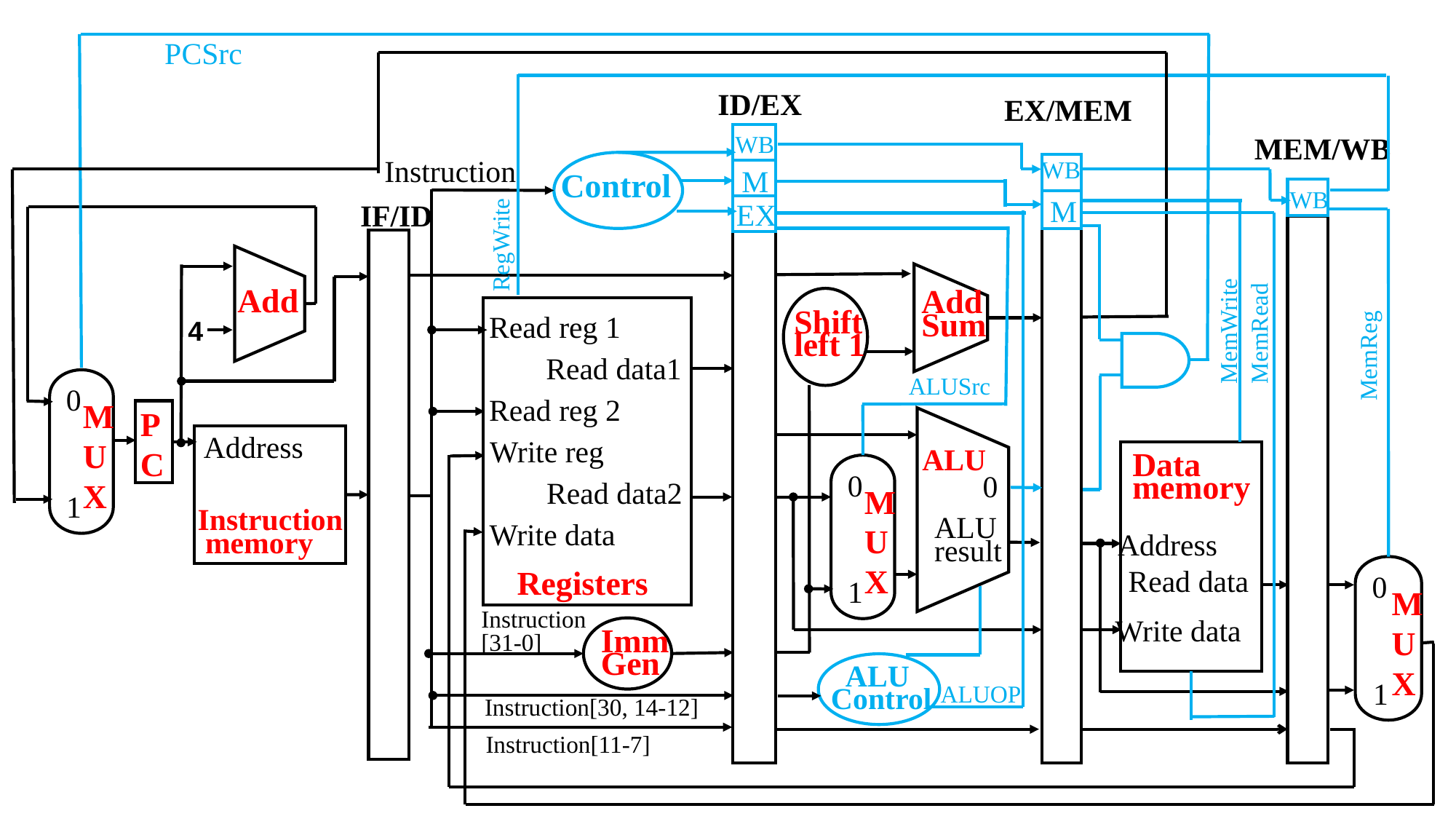

PCSrc
ID/EX
WB

M

EX

EX/MEM

M

MEM/WB

WB

Instruction
WB

Control
IF/ID

RegWrite

Add

Add
Sum

Shift
left 1

Read reg 1
Read data1
Read reg 2
Write reg
Read data2
Write data
Registers
MemWrite
MemRead
4
MemReg

0
M
U
X

1
ALUSrc
PC

ALU

0
ALU
result
Address

Data
memory
Address
Read data
Write data
0
M
U
X

1
Instruction
 memory
0
M
U
X

1
Instruction
[31-0]

Imm
Gen

ALU
Control
ALUOP
Instruction[30, 14-12]
Instruction[11-7]